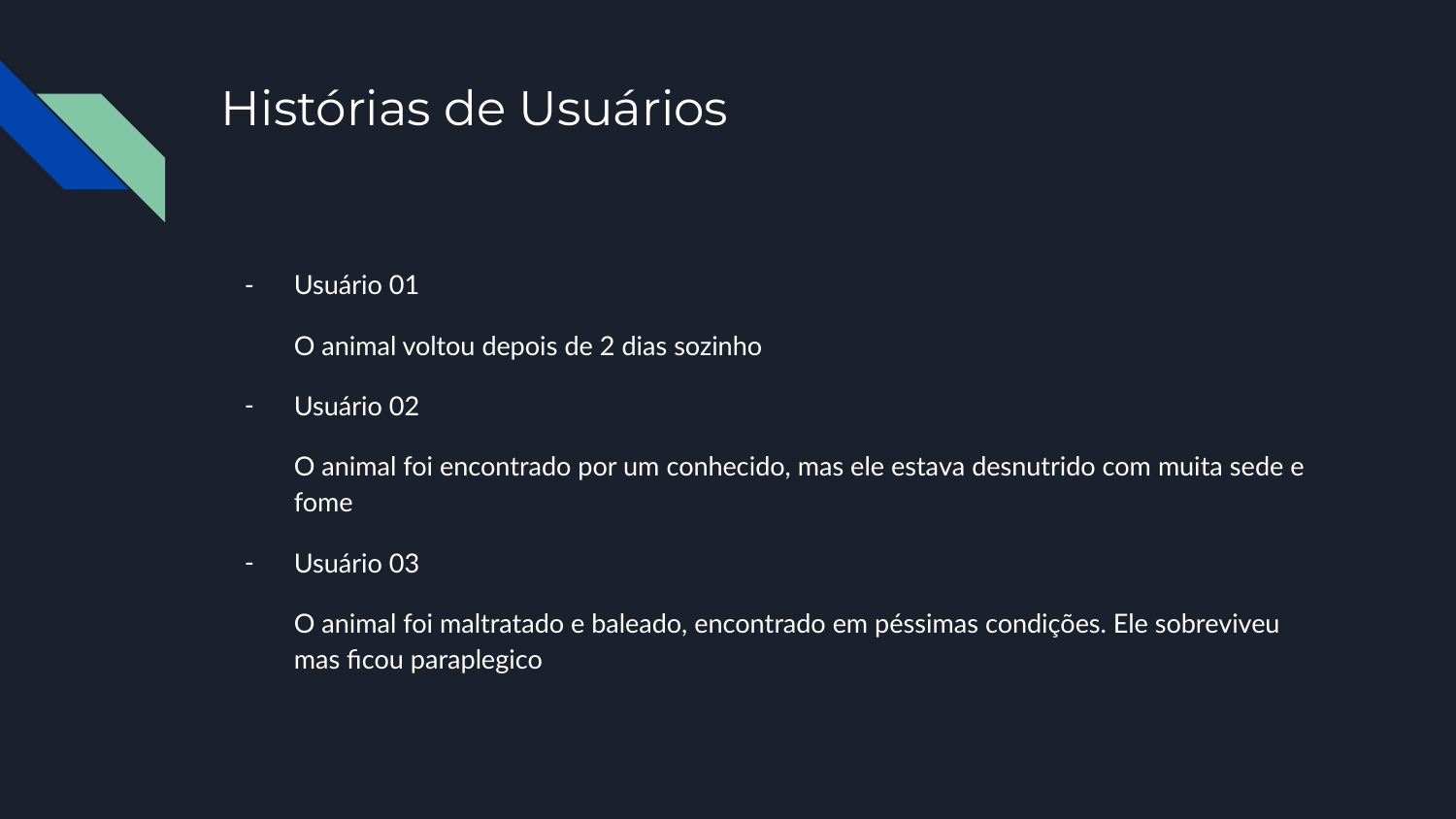

# Histórias de Usuários
Usuário 01
O animal voltou depois de 2 dias sozinho
Usuário 02
O animal foi encontrado por um conhecido, mas ele estava desnutrido com muita sede e fome
Usuário 03
O animal foi maltratado e baleado, encontrado em péssimas condições. Ele sobreviveu mas ficou paraplegico